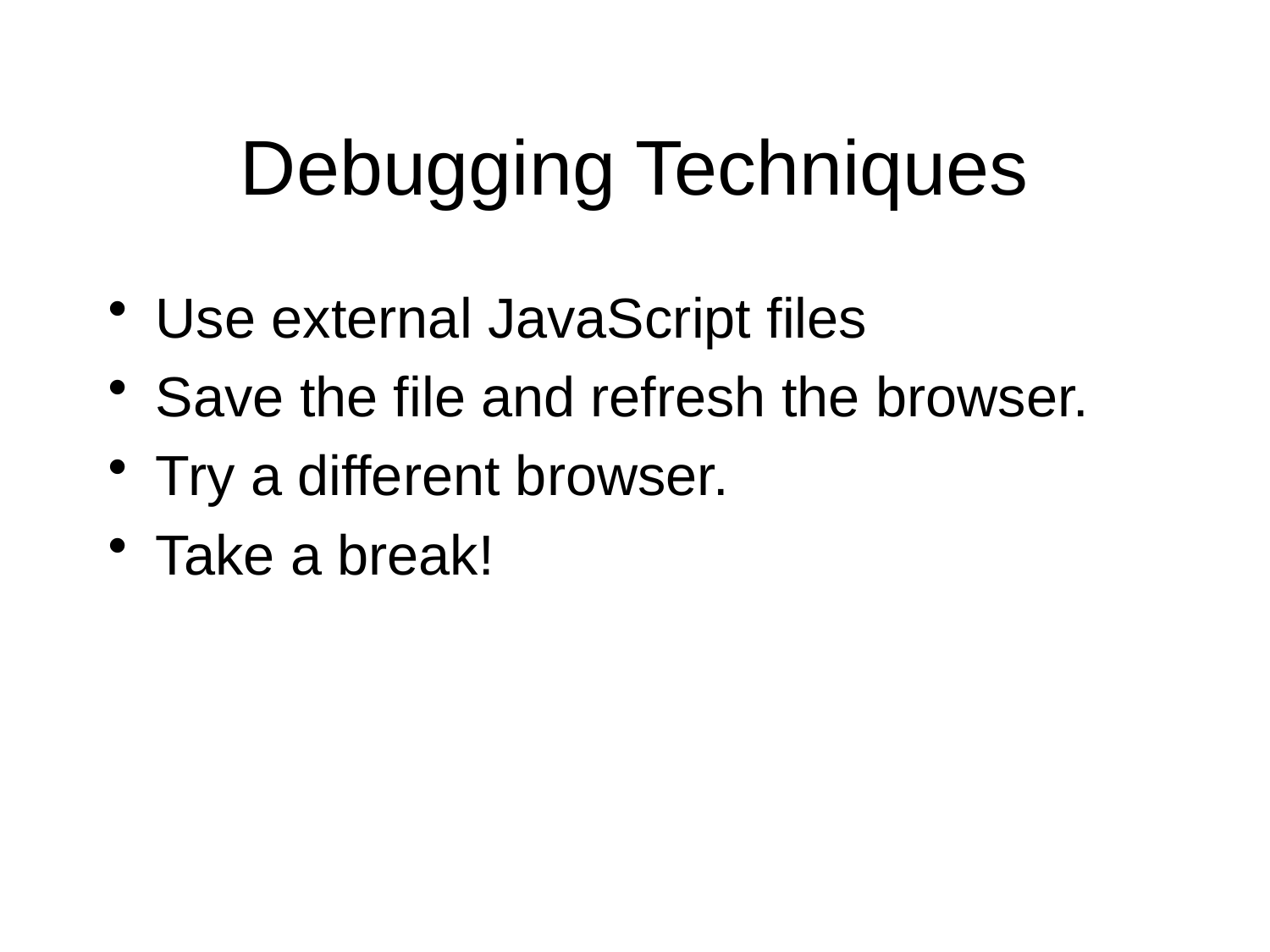

# Debugging Techniques
Use external JavaScript files
Save the file and refresh the browser.
Try a different browser.
Take a break!